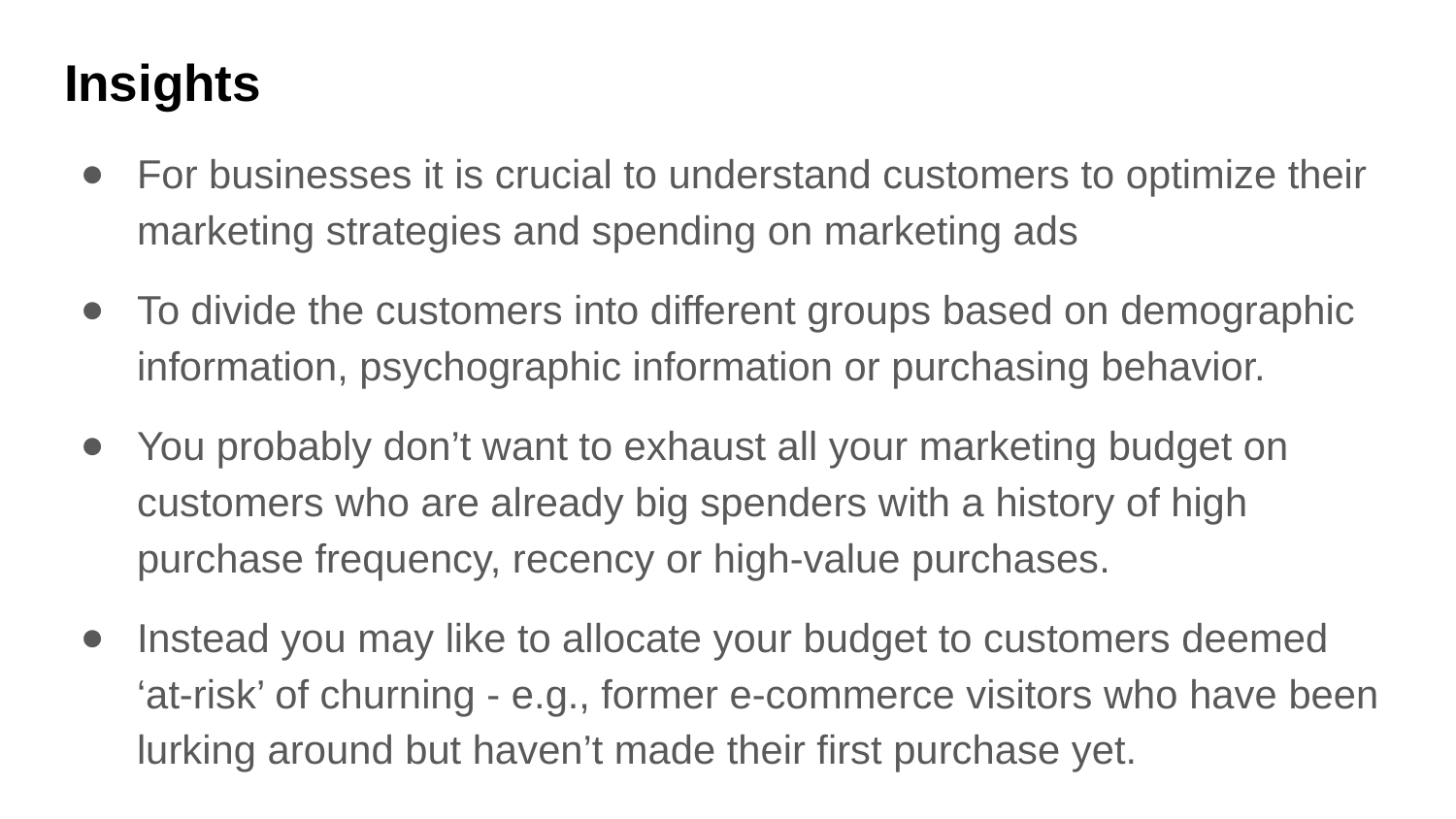

# Insights
For businesses it is crucial to understand customers to optimize their marketing strategies and spending on marketing ads
To divide the customers into different groups based on demographic information, psychographic information or purchasing behavior.
You probably don’t want to exhaust all your marketing budget on customers who are already big spenders with a history of high purchase frequency, recency or high-value purchases.
Instead you may like to allocate your budget to customers deemed ‘at-risk’ of churning - e.g., former e-commerce visitors who have been lurking around but haven’t made their first purchase yet.